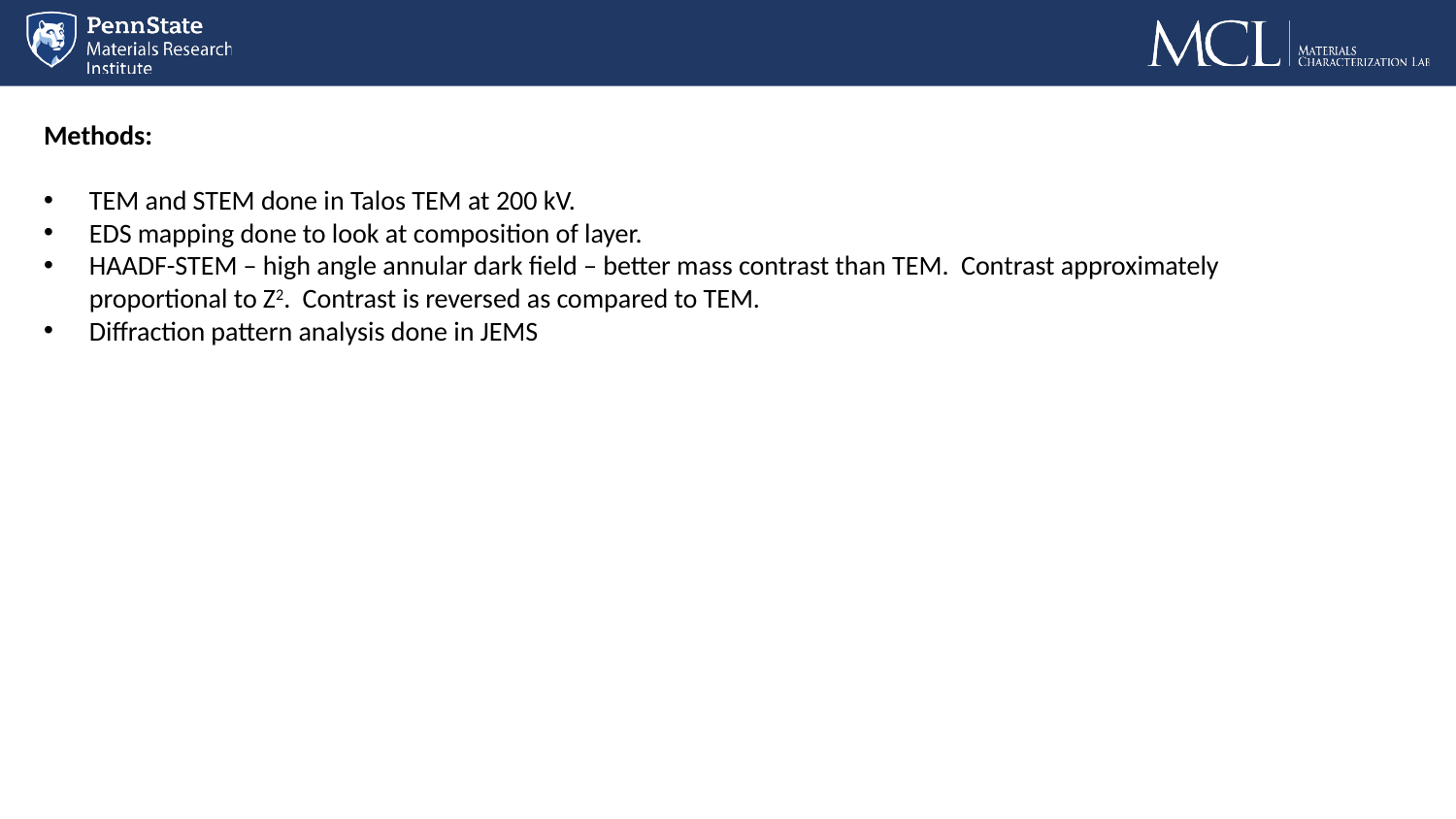

Methods:

TEM and STEM done in Talos TEM at 200 kV.
EDS mapping done to look at composition of layer.
HAADF-STEM – high angle annular dark field – better mass contrast than TEM.  Contrast approximately proportional to Z2.  Contrast is reversed as compared to TEM.
Diffraction pattern analysis done in JEMS